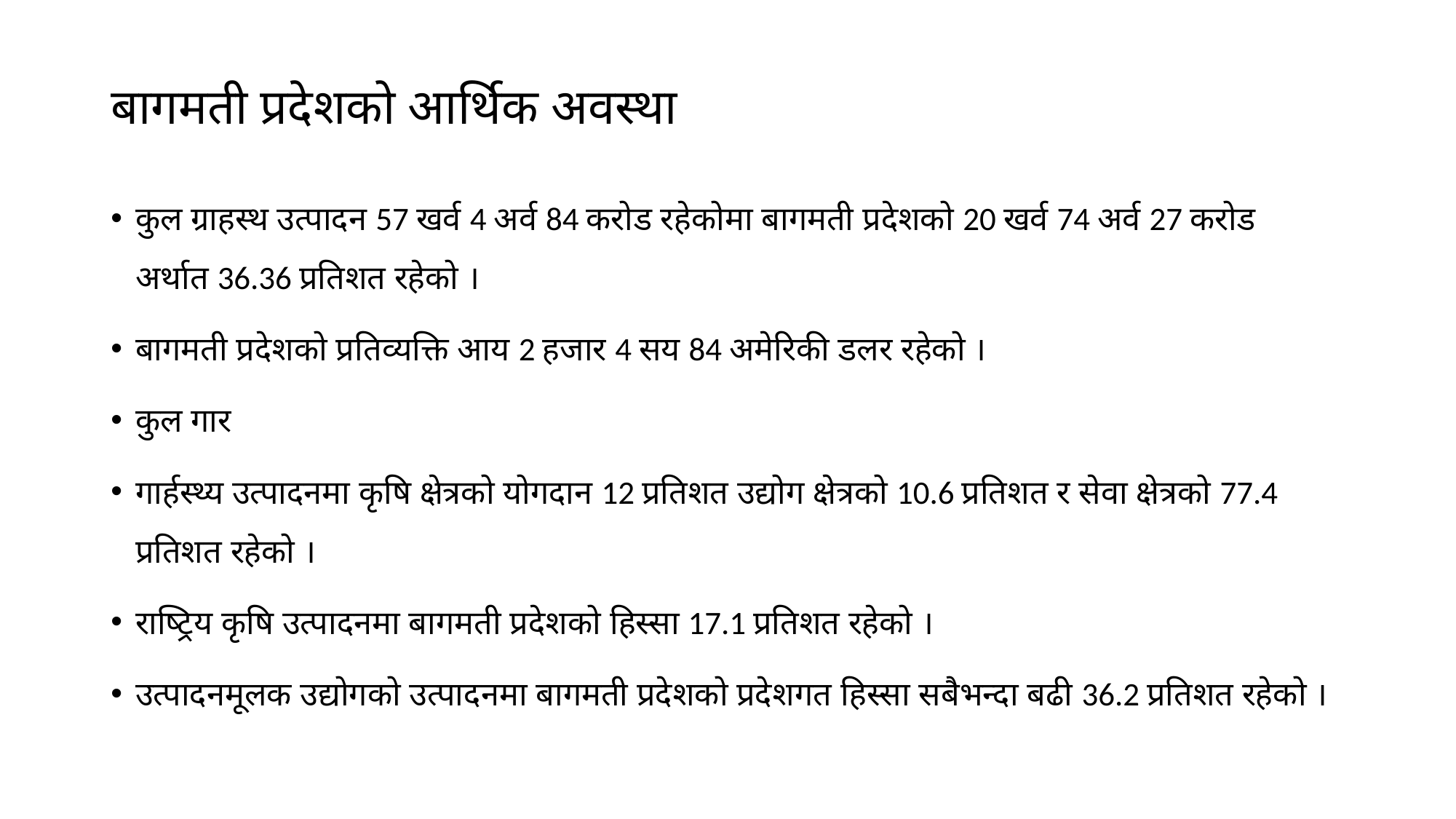

# बागमती प्रदेशको आर्थिक अवस्था
कुल ग्राहस्थ उत्पादन 57 खर्व 4 अर्व 84 करोड रहेकोमा बागमती प्रदेशको 20 खर्व 74 अर्व 27 करोड अर्थात 36.36 प्रतिशत रहेको ।
बागमती प्रदेशको प्रतिव्यक्ति आय 2 हजार 4 सय 84 अमेरिकी डलर रहेको ।
कुल गार
गार्हस्थ्य उत्पादनमा कृषि क्षेत्रको योगदान 12 प्रतिशत उद्योग क्षेत्रको 10.6 प्रतिशत र सेवा क्षेत्रको 77.4 प्रतिशत रहेको ।
राष्ट्रिय कृषि उत्पादनमा बागमती प्रदेशको हिस्सा 17.1 प्रतिशत रहेको ।
उत्पादनमूलक उद्योगको उत्पादनमा बागमती प्रदेशको प्रदेशगत हिस्सा सबैभन्दा बढी 36.2 प्रतिशत रहेको ।